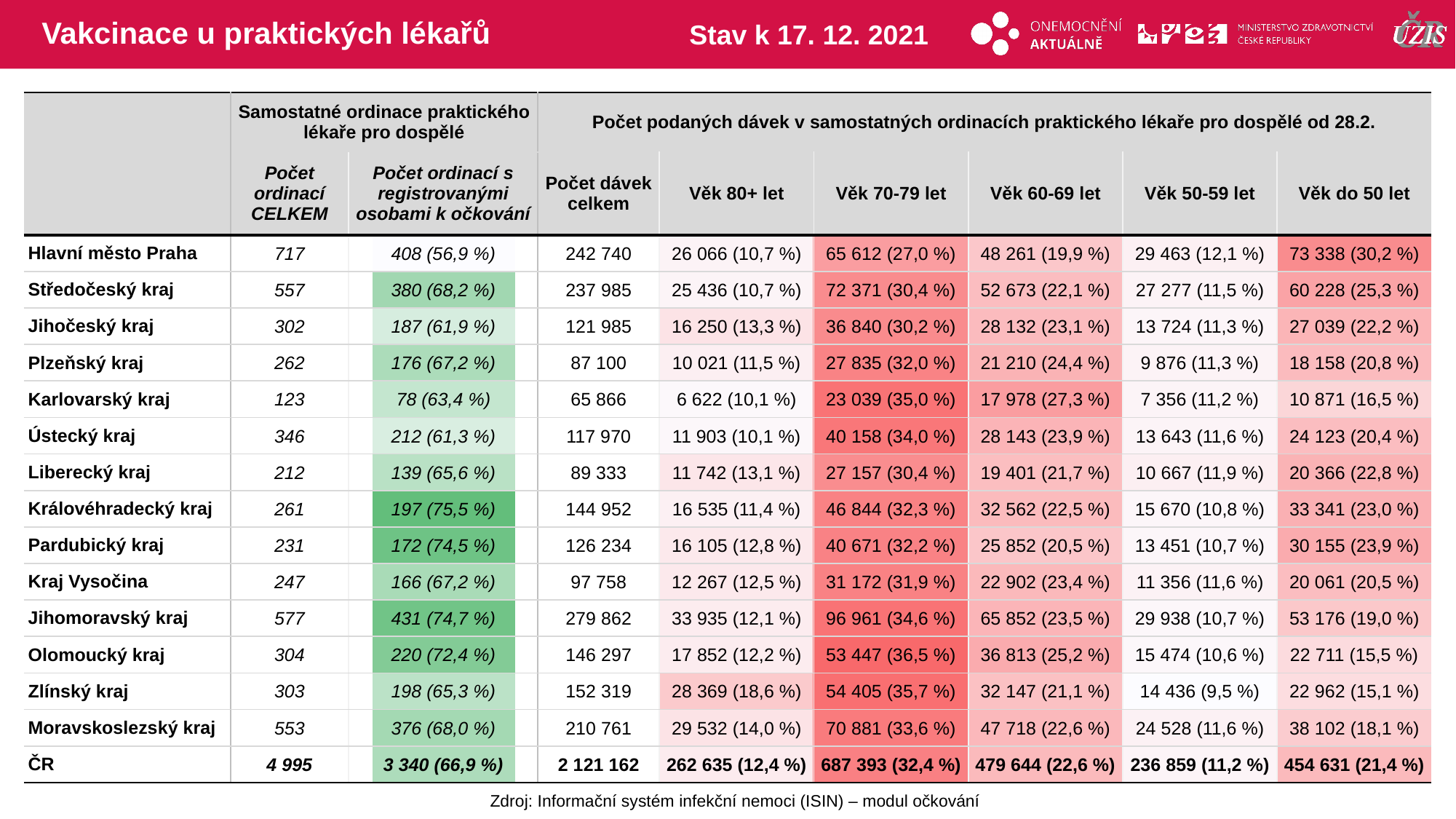

# Vakcinace u praktických lékařů
Stav k 17. 12. 2021
|  | Samostatné ordinace praktického lékaře pro dospělé |  | Počet podaných dávek v samostatných ordinacích praktického lékaře pro dospělé od 28.2. |  |  |  |  |  |
| --- | --- | --- | --- | --- | --- | --- | --- | --- |
|  | Počet ordinací CELKEM | Počet ordinací s registrovanými osobami k očkování | Počet dávek celkem | Věk 80+ let | Věk 70-79 let | Věk 60-69 let | Věk 50-59 let | Věk do 50 let |
| Hlavní město Praha | 717 | 408 (56,9 %) | 242 740 | 26 066 (10,7 %) | 65 612 (27,0 %) | 48 261 (19,9 %) | 29 463 (12,1 %) | 73 338 (30,2 %) |
| Středočeský kraj | 557 | 380 (68,2 %) | 237 985 | 25 436 (10,7 %) | 72 371 (30,4 %) | 52 673 (22,1 %) | 27 277 (11,5 %) | 60 228 (25,3 %) |
| Jihočeský kraj | 302 | 187 (61,9 %) | 121 985 | 16 250 (13,3 %) | 36 840 (30,2 %) | 28 132 (23,1 %) | 13 724 (11,3 %) | 27 039 (22,2 %) |
| Plzeňský kraj | 262 | 176 (67,2 %) | 87 100 | 10 021 (11,5 %) | 27 835 (32,0 %) | 21 210 (24,4 %) | 9 876 (11,3 %) | 18 158 (20,8 %) |
| Karlovarský kraj | 123 | 78 (63,4 %) | 65 866 | 6 622 (10,1 %) | 23 039 (35,0 %) | 17 978 (27,3 %) | 7 356 (11,2 %) | 10 871 (16,5 %) |
| Ústecký kraj | 346 | 212 (61,3 %) | 117 970 | 11 903 (10,1 %) | 40 158 (34,0 %) | 28 143 (23,9 %) | 13 643 (11,6 %) | 24 123 (20,4 %) |
| Liberecký kraj | 212 | 139 (65,6 %) | 89 333 | 11 742 (13,1 %) | 27 157 (30,4 %) | 19 401 (21,7 %) | 10 667 (11,9 %) | 20 366 (22,8 %) |
| Královéhradecký kraj | 261 | 197 (75,5 %) | 144 952 | 16 535 (11,4 %) | 46 844 (32,3 %) | 32 562 (22,5 %) | 15 670 (10,8 %) | 33 341 (23,0 %) |
| Pardubický kraj | 231 | 172 (74,5 %) | 126 234 | 16 105 (12,8 %) | 40 671 (32,2 %) | 25 852 (20,5 %) | 13 451 (10,7 %) | 30 155 (23,9 %) |
| Kraj Vysočina | 247 | 166 (67,2 %) | 97 758 | 12 267 (12,5 %) | 31 172 (31,9 %) | 22 902 (23,4 %) | 11 356 (11,6 %) | 20 061 (20,5 %) |
| Jihomoravský kraj | 577 | 431 (74,7 %) | 279 862 | 33 935 (12,1 %) | 96 961 (34,6 %) | 65 852 (23,5 %) | 29 938 (10,7 %) | 53 176 (19,0 %) |
| Olomoucký kraj | 304 | 220 (72,4 %) | 146 297 | 17 852 (12,2 %) | 53 447 (36,5 %) | 36 813 (25,2 %) | 15 474 (10,6 %) | 22 711 (15,5 %) |
| Zlínský kraj | 303 | 198 (65,3 %) | 152 319 | 28 369 (18,6 %) | 54 405 (35,7 %) | 32 147 (21,1 %) | 14 436 (9,5 %) | 22 962 (15,1 %) |
| Moravskoslezský kraj | 553 | 376 (68,0 %) | 210 761 | 29 532 (14,0 %) | 70 881 (33,6 %) | 47 718 (22,6 %) | 24 528 (11,6 %) | 38 102 (18,1 %) |
| ČR | 4 995 | 3 340 (66,9 %) | 2 121 162 | 262 635 (12,4 %) | 687 393 (32,4 %) | 479 644 (22,6 %) | 236 859 (11,2 %) | 454 631 (21,4 %) |
|  |
| --- |
|  |
|  |
|  |
|  |
|  |
|  |
|  |
|  |
|  |
|  |
|  |
|  |
|  |
|  |
|  |  |  |  |  |
| --- | --- | --- | --- | --- |
|  |  |  |  |  |
|  |  |  |  |  |
|  |  |  |  |  |
|  |  |  |  |  |
|  |  |  |  |  |
|  |  |  |  |  |
|  |  |  |  |  |
|  |  |  |  |  |
|  |  |  |  |  |
|  |  |  |  |  |
|  |  |  |  |  |
|  |  |  |  |  |
|  |  |  |  |  |
|  |  |  |  |  |
Zdroj: Informační systém infekční nemoci (ISIN) – modul očkování